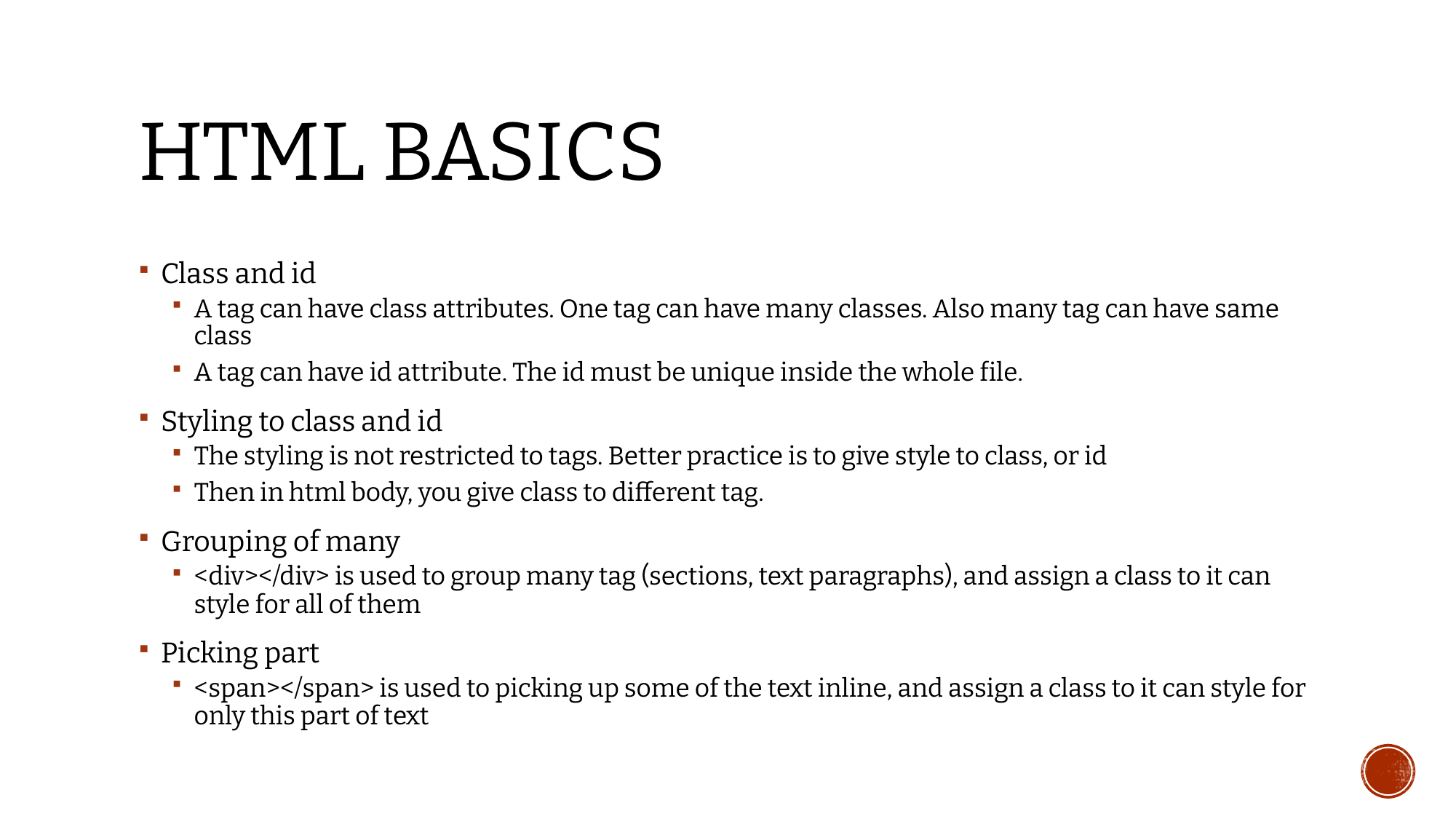

# Html basics
Class and id
A tag can have class attributes. One tag can have many classes. Also many tag can have same class
A tag can have id attribute. The id must be unique inside the whole file.
Styling to class and id
The styling is not restricted to tags. Better practice is to give style to class, or id
Then in html body, you give class to different tag.
Grouping of many
<div></div> is used to group many tag (sections, text paragraphs), and assign a class to it can style for all of them
Picking part
<span></span> is used to picking up some of the text inline, and assign a class to it can style for only this part of text